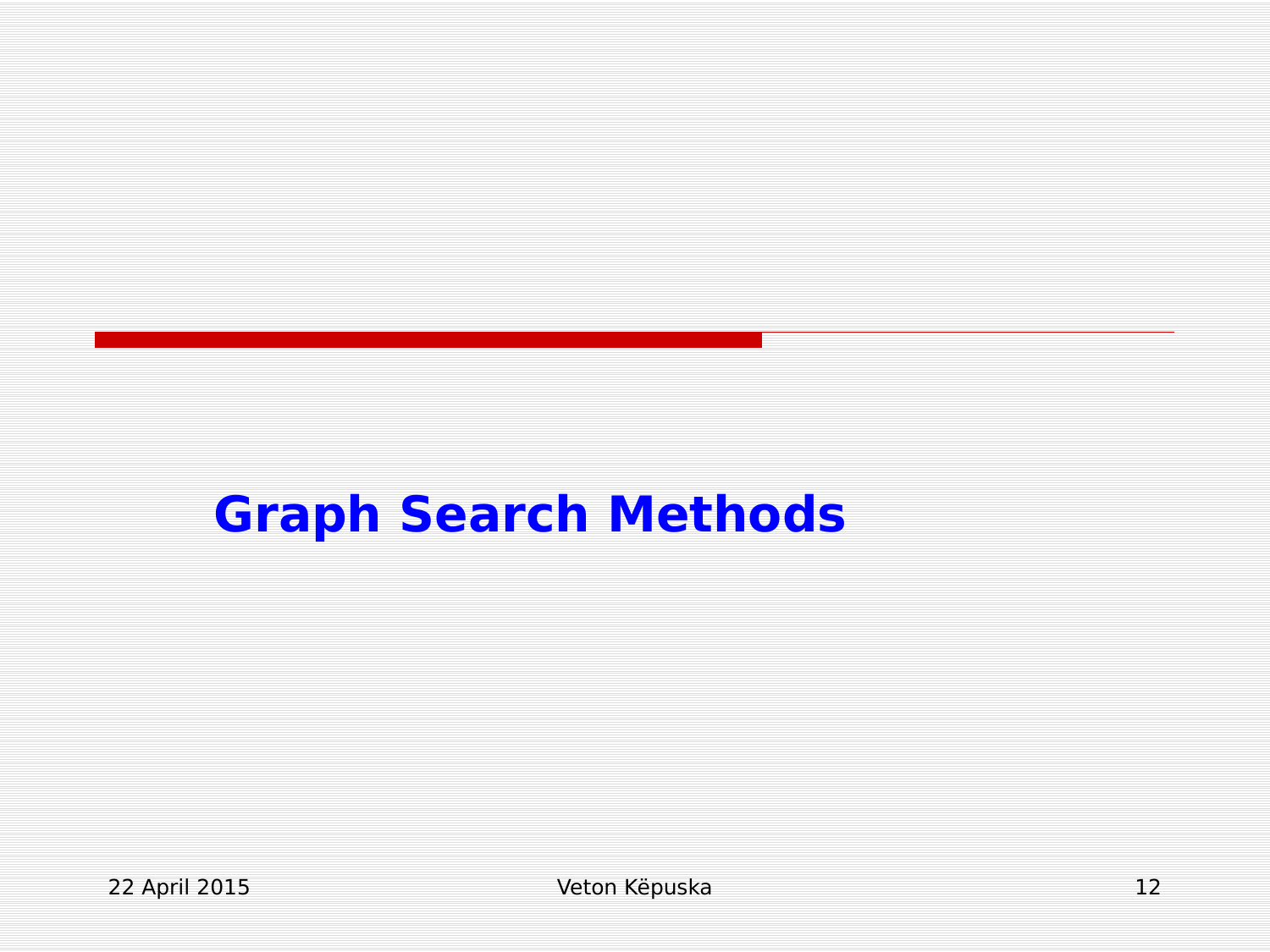

#
Graph Search Methods
22 April 2015
Veton Këpuska
12